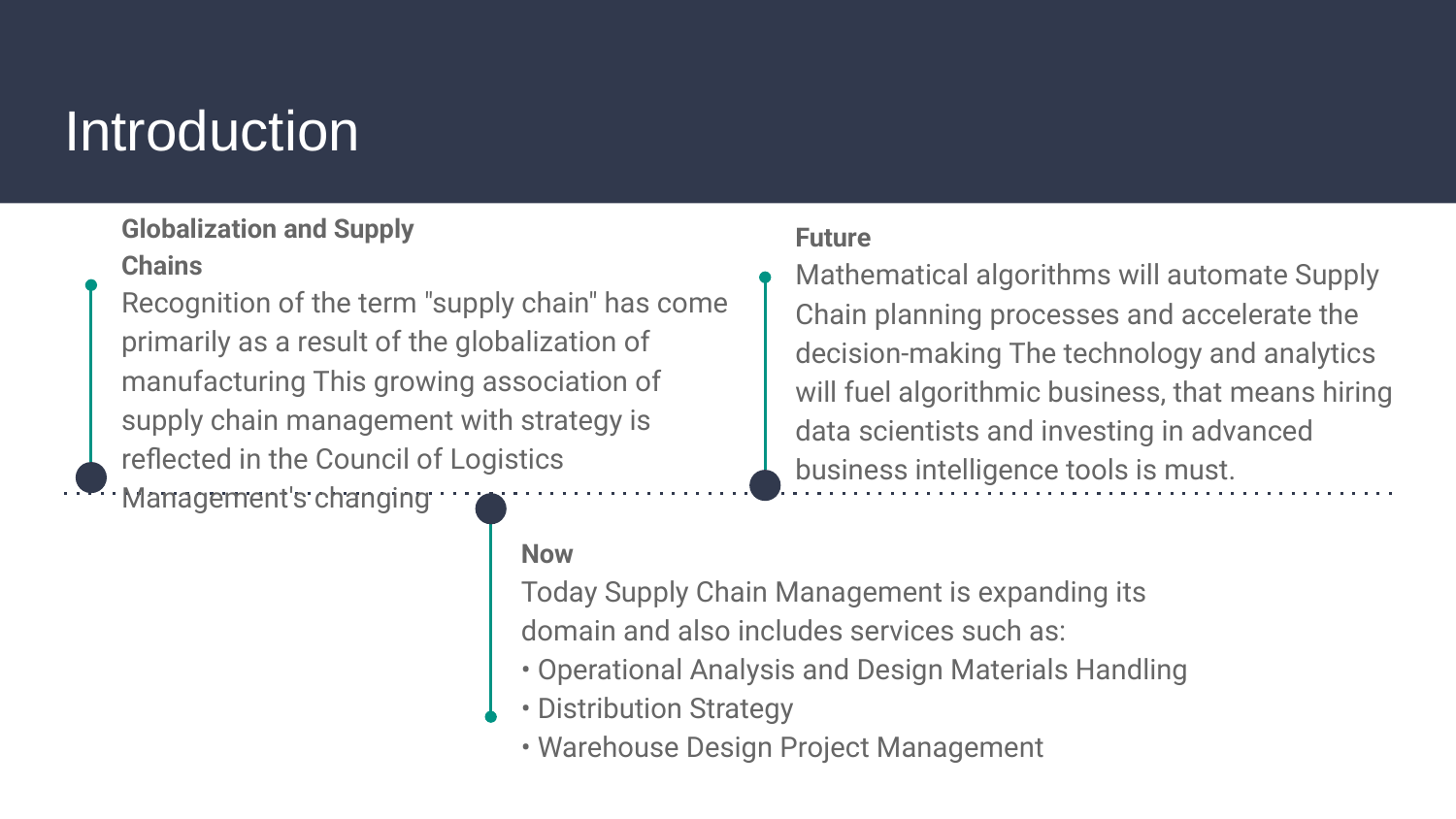

# Introduction
Globalization and Supply
Chains
Recognition of the term "supply chain" has come primarily as a result of the globalization of manufacturing This growing association of supply chain management with strategy is reflected in the Council of Logistics Management's changing
Future
Mathematical algorithms will automate Supply Chain planning processes and accelerate the decision-making The technology and analytics will fuel algorithmic business, that means hiring data scientists and investing in advanced business intelligence tools is must.

Now
Today Supply Chain Management is expanding its domain and also includes services such as:
• Operational Analysis and Design Materials Handling
• Distribution Strategy
• Warehouse Design Project Management